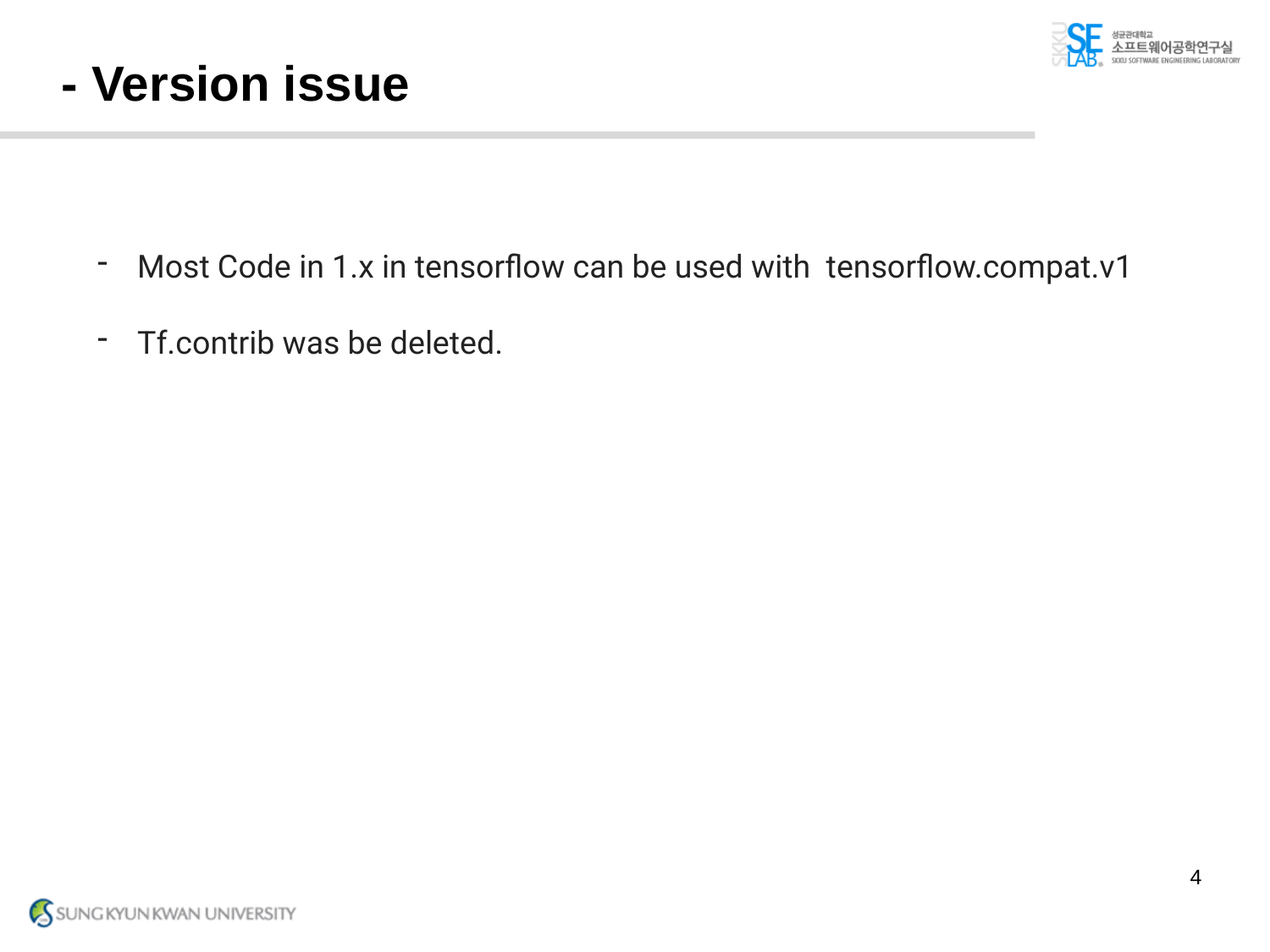

# - Version issue
Most Code in 1.x in tensorflow can be used with  tensorflow.compat.v1

Tf.contrib was be deleted.
4